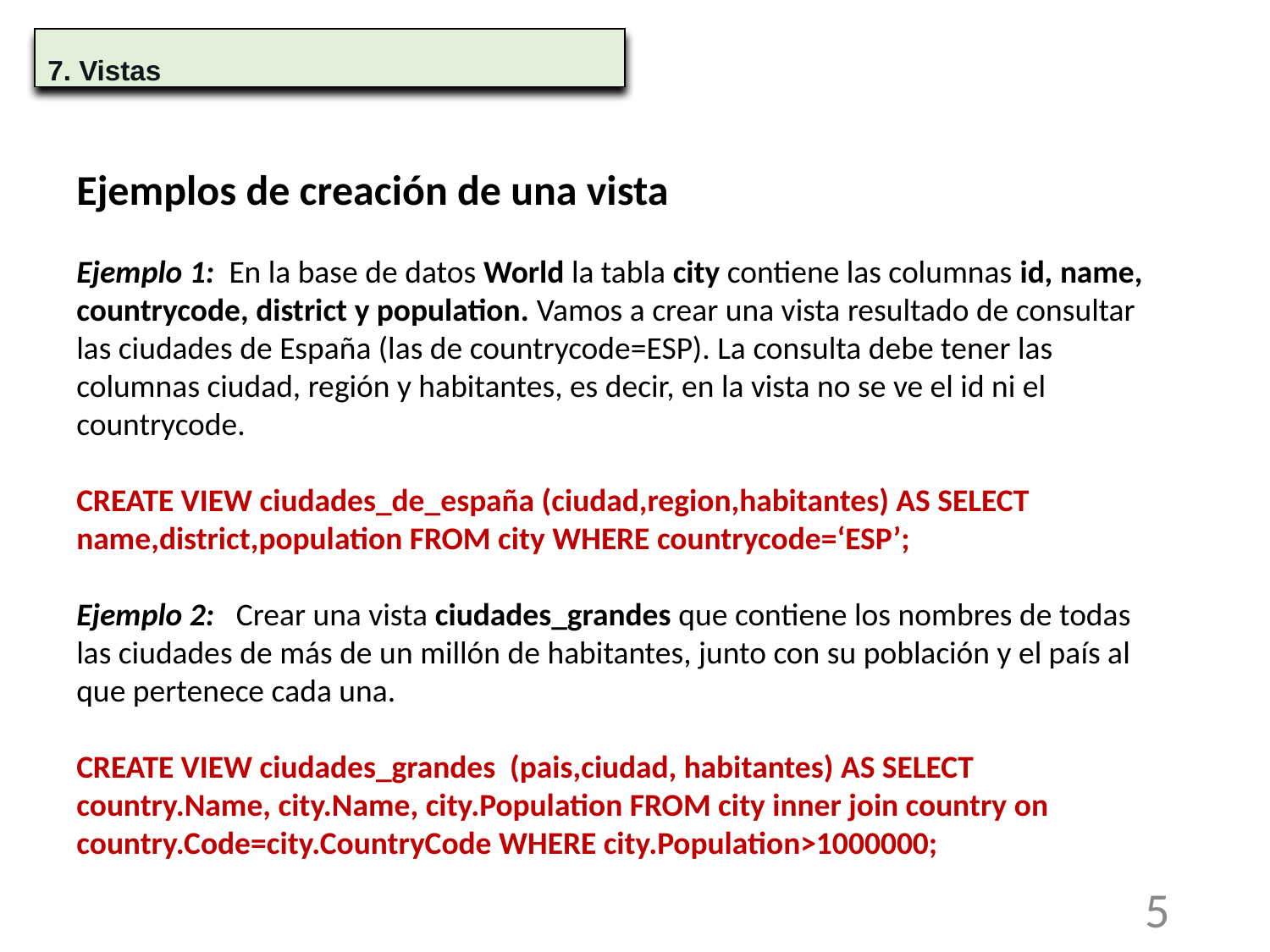

7. Vistas
Ejemplos de creación de una vista

Ejemplo 1:  En la base de datos World la tabla city contiene las columnas id, name, countrycode, district y population. Vamos a crear una vista resultado de consultar las ciudades de España (las de countrycode=ESP). La consulta debe tener las columnas ciudad, región y habitantes, es decir, en la vista no se ve el id ni el countrycode.

CREATE VIEW ciudades_de_españa (ciudad,region,habitantes) AS SELECT name,district,population FROM city WHERE countrycode=‘ESP’;

Ejemplo 2:   Crear una vista ciudades_grandes que contiene los nombres de todas las ciudades de más de un millón de habitantes, junto con su población y el país al que pertenece cada una.

CREATE VIEW ciudades_grandes  (pais,ciudad, habitantes) AS SELECT country.Name, city.Name, city.Population FROM city inner join country on country.Code=city.CountryCode WHERE city.Population>1000000;
5